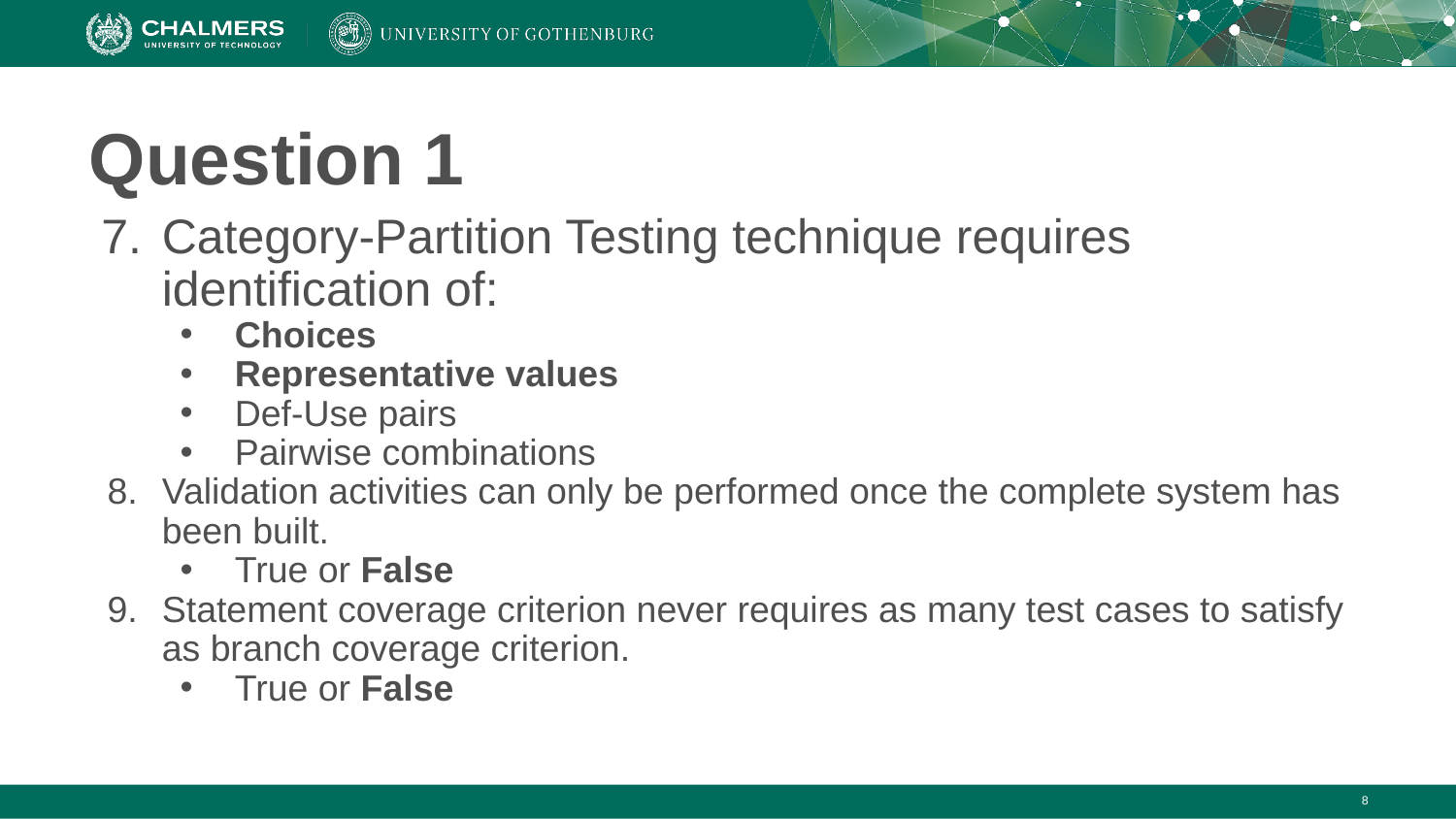

# Question 1
Category-Partition Testing technique requires identification of:
Choices
Representative values
Def-Use pairs
Pairwise combinations
Validation activities can only be performed once the complete system has been built.
True or False
Statement coverage criterion never requires as many test cases to satisfy as branch coverage criterion.
True or False
8